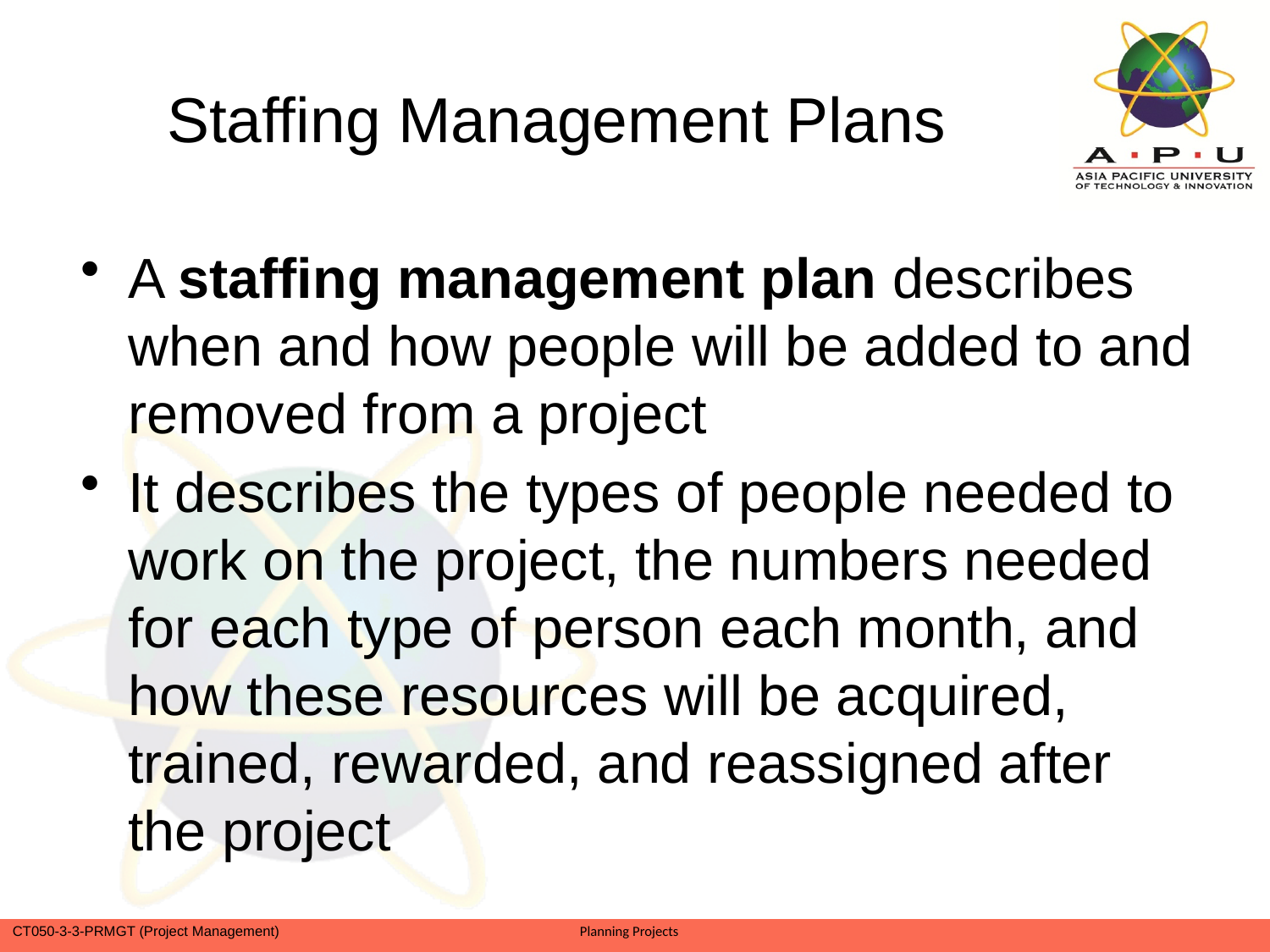

# Staffing Management Plans
A staffing management plan describes when and how people will be added to and removed from a project
It describes the types of people needed to work on the project, the numbers needed for each type of person each month, and how these resources will be acquired, trained, rewarded, and reassigned after the project